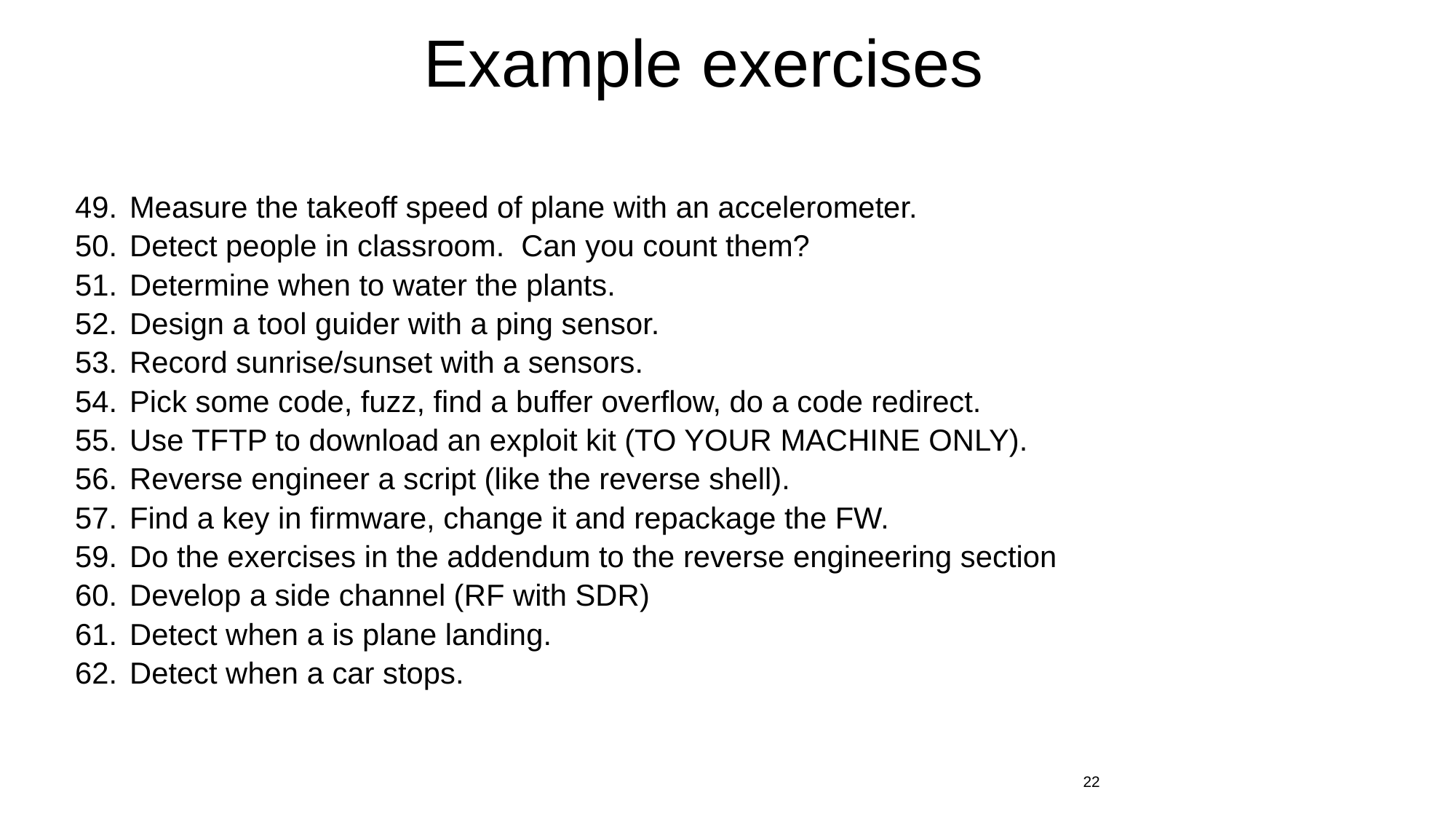

# Example exercises
Measure the takeoff speed of plane with an accelerometer.
Detect people in classroom.  Can you count them?
Determine when to water the plants.
Design a tool guider with a ping sensor.
Record sunrise/sunset with a sensors.
Pick some code, fuzz, find a buffer overflow, do a code redirect.
Use TFTP to download an exploit kit (TO YOUR MACHINE ONLY).
Reverse engineer a script (like the reverse shell).
Find a key in firmware, change it and repackage the FW.
Do the exercises in the addendum to the reverse engineering section
Develop a side channel (RF with SDR)
Detect when a is plane landing.
Detect when a car stops.

22